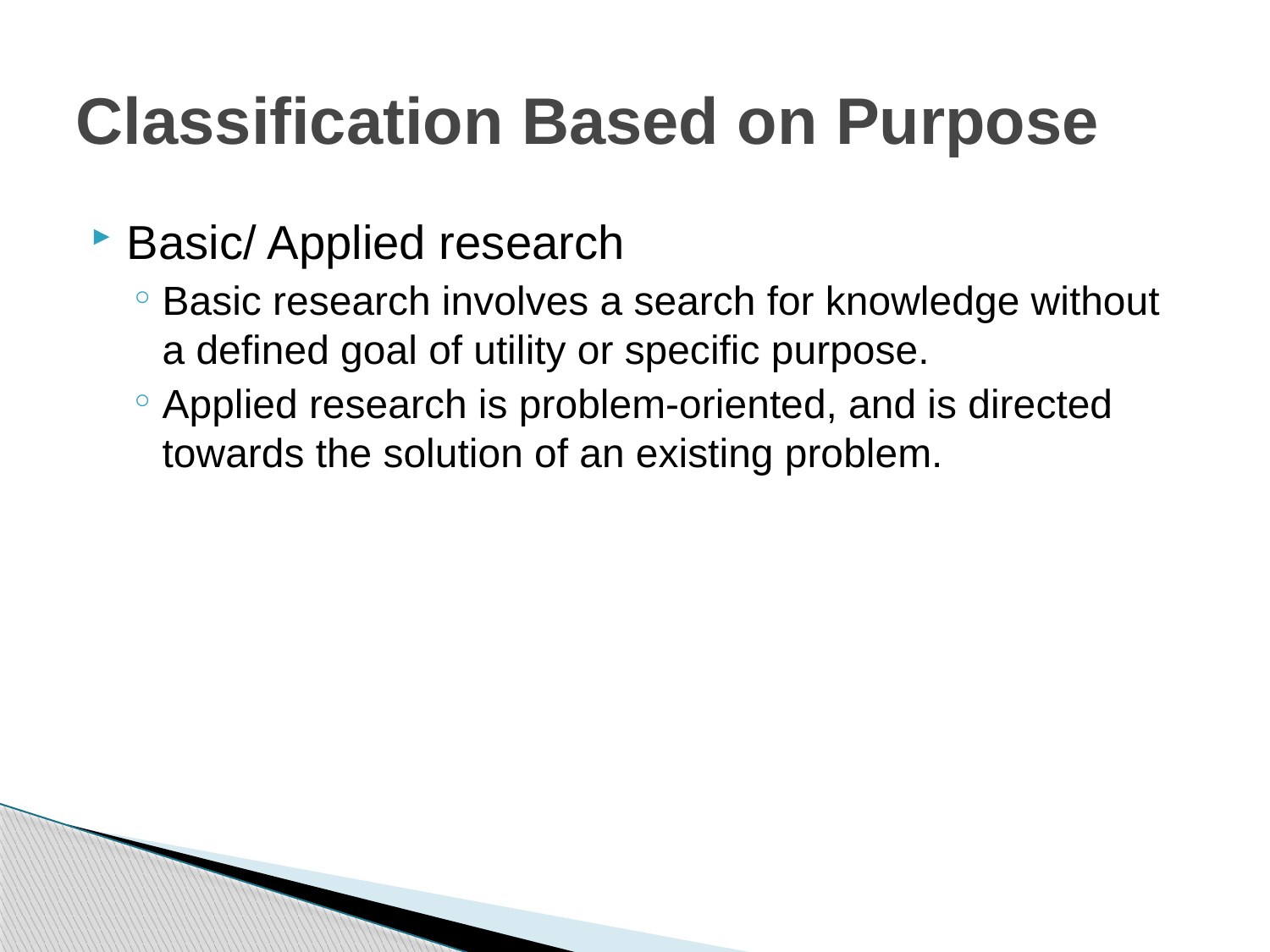

# Classification Based on Purpose
Basic/ Applied research
Basic research involves a search for knowledge without a defined goal of utility or specific purpose.
Applied research is problem-oriented, and is directed towards the solution of an existing problem.